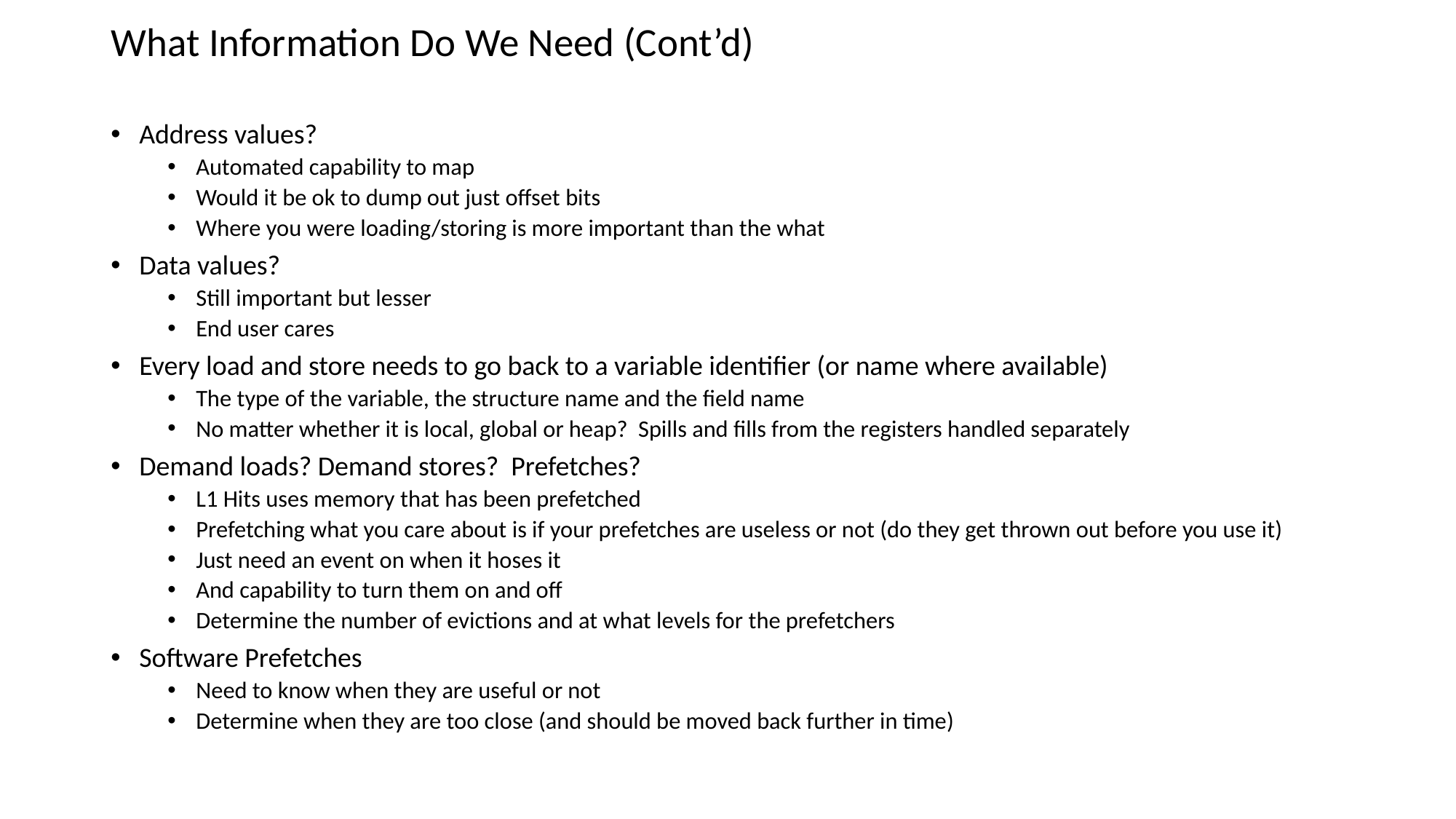

# What Information Do We Need (Cont’d)
Address values?
Automated capability to map
Would it be ok to dump out just offset bits
Where you were loading/storing is more important than the what
Data values?
Still important but lesser
End user cares
Every load and store needs to go back to a variable identifier (or name where available)
The type of the variable, the structure name and the field name
No matter whether it is local, global or heap?  Spills and fills from the registers handled separately
Demand loads? Demand stores?  Prefetches?
L1 Hits uses memory that has been prefetched
Prefetching what you care about is if your prefetches are useless or not (do they get thrown out before you use it)
Just need an event on when it hoses it
And capability to turn them on and off
Determine the number of evictions and at what levels for the prefetchers
Software Prefetches
Need to know when they are useful or not
Determine when they are too close (and should be moved back further in time)